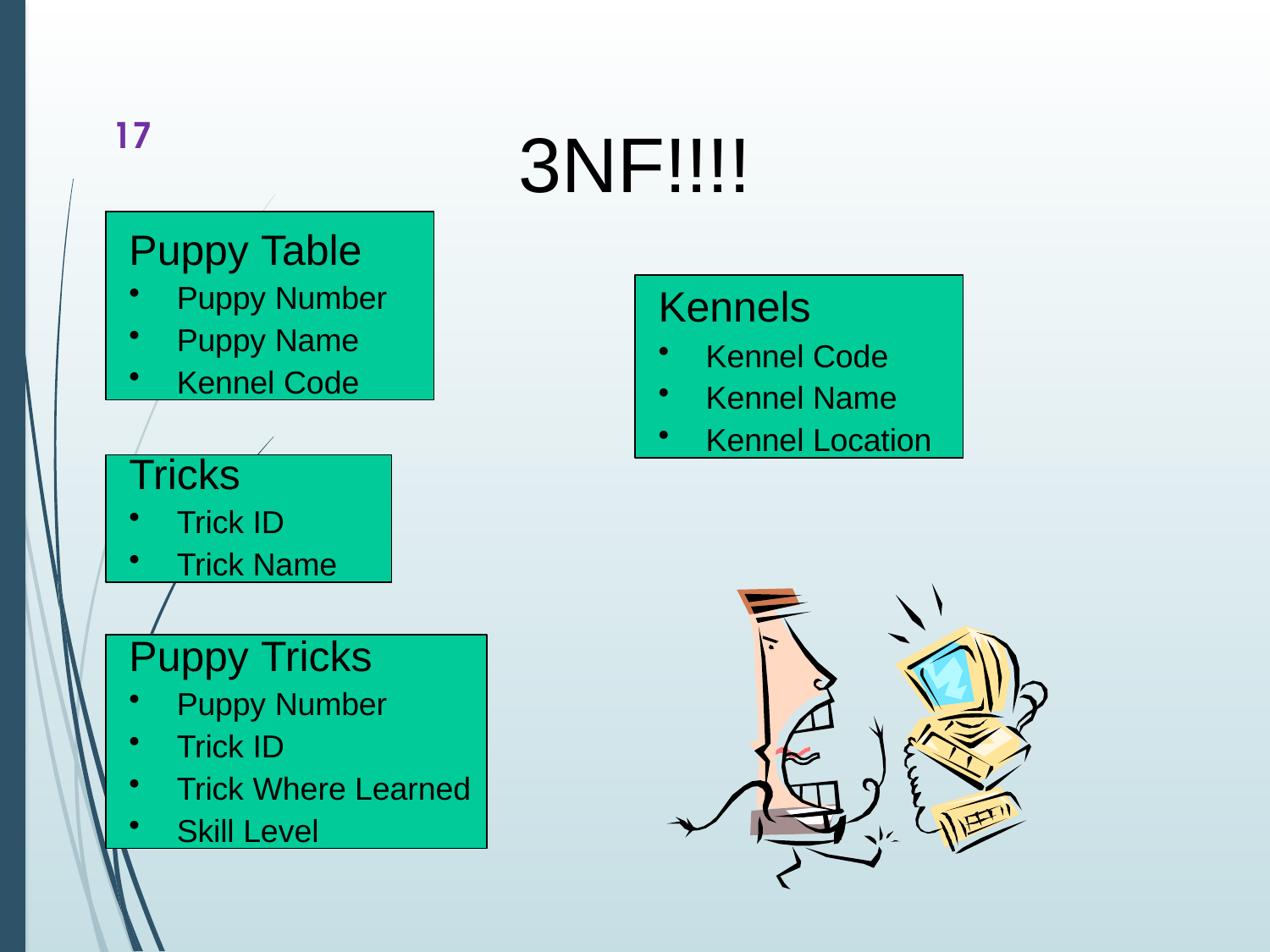

17
# 3NF!!!!
Puppy Table
Puppy Number
Puppy Name
Kennel Code
Kennels
Kennel Code
Kennel Name
Kennel Location
Tricks
Trick ID
Trick Name

Puppy Tricks
Puppy Number
Trick ID
Trick Where Learned
Skill Level